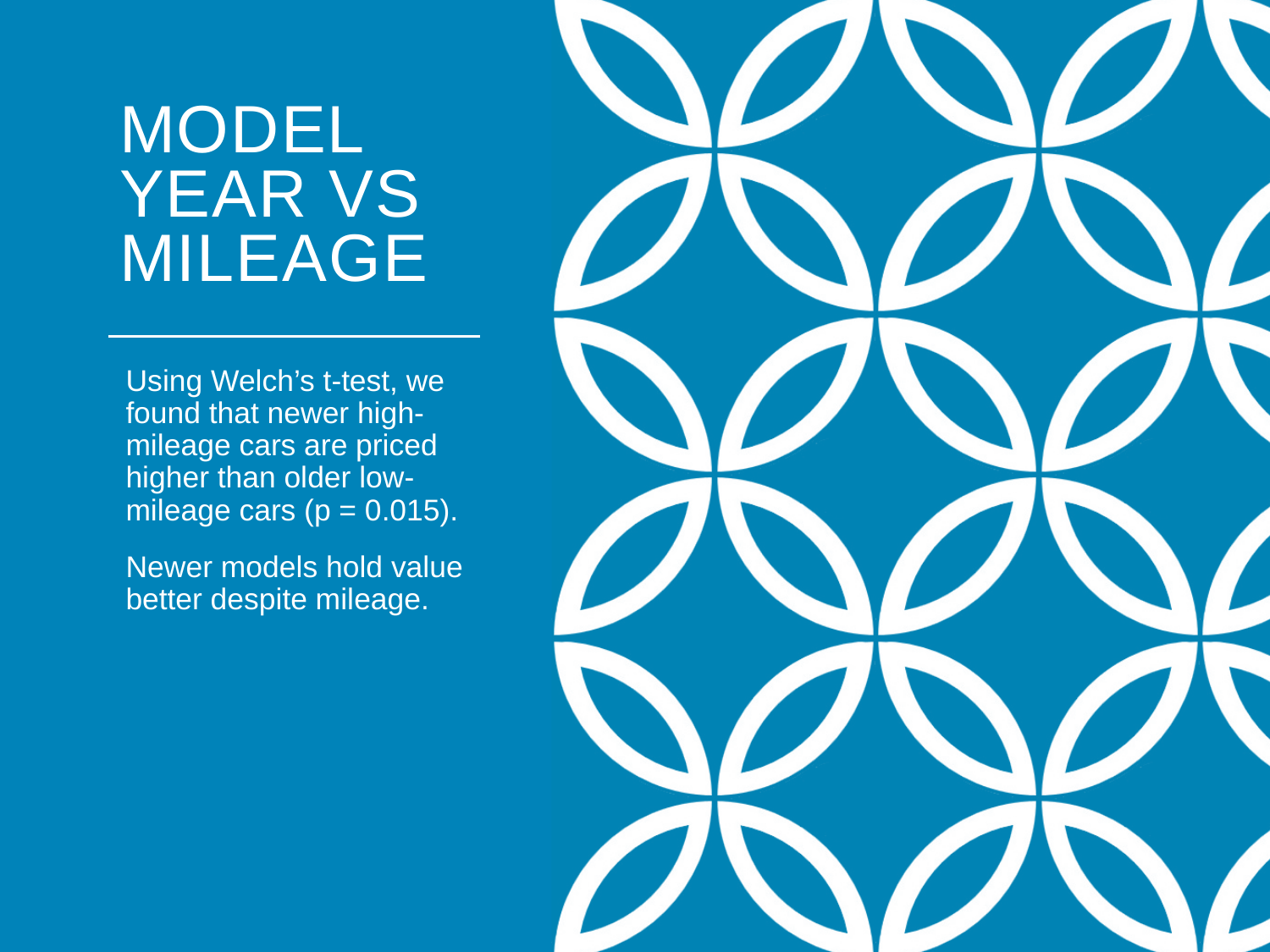

# Model Year vs Mileage
Using Welch’s t-test, we found that newer high-mileage cars are priced higher than older low-mileage cars (p = 0.015).
Newer models hold value better despite mileage.